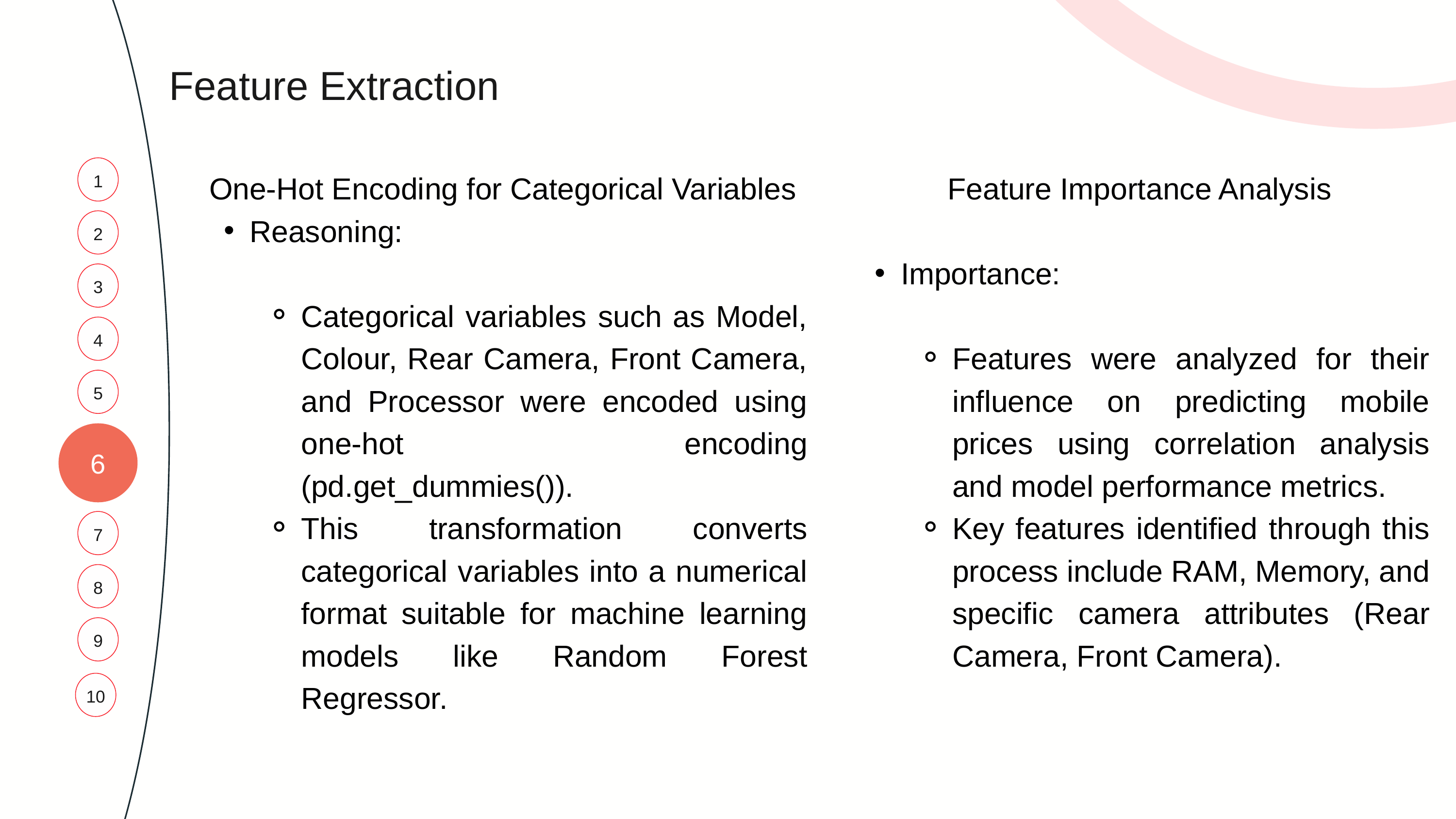

Feature Extraction

1
One-Hot Encoding for Categorical Variables
Reasoning:

Categorical variables such as Model, Colour, Rear Camera, Front Camera, and Processor were encoded using one-hot encoding (pd.get_dummies()).
This transformation converts categorical variables into a numerical format suitable for machine learning models like Random Forest Regressor.
Feature Importance Analysis

Importance:

Features were analyzed for their influence on predicting mobile prices using correlation analysis and model performance metrics.
Key features identified through this process include RAM, Memory, and specific camera attributes (Rear Camera, Front Camera).

2

3

4

5

6

7

8

9

10